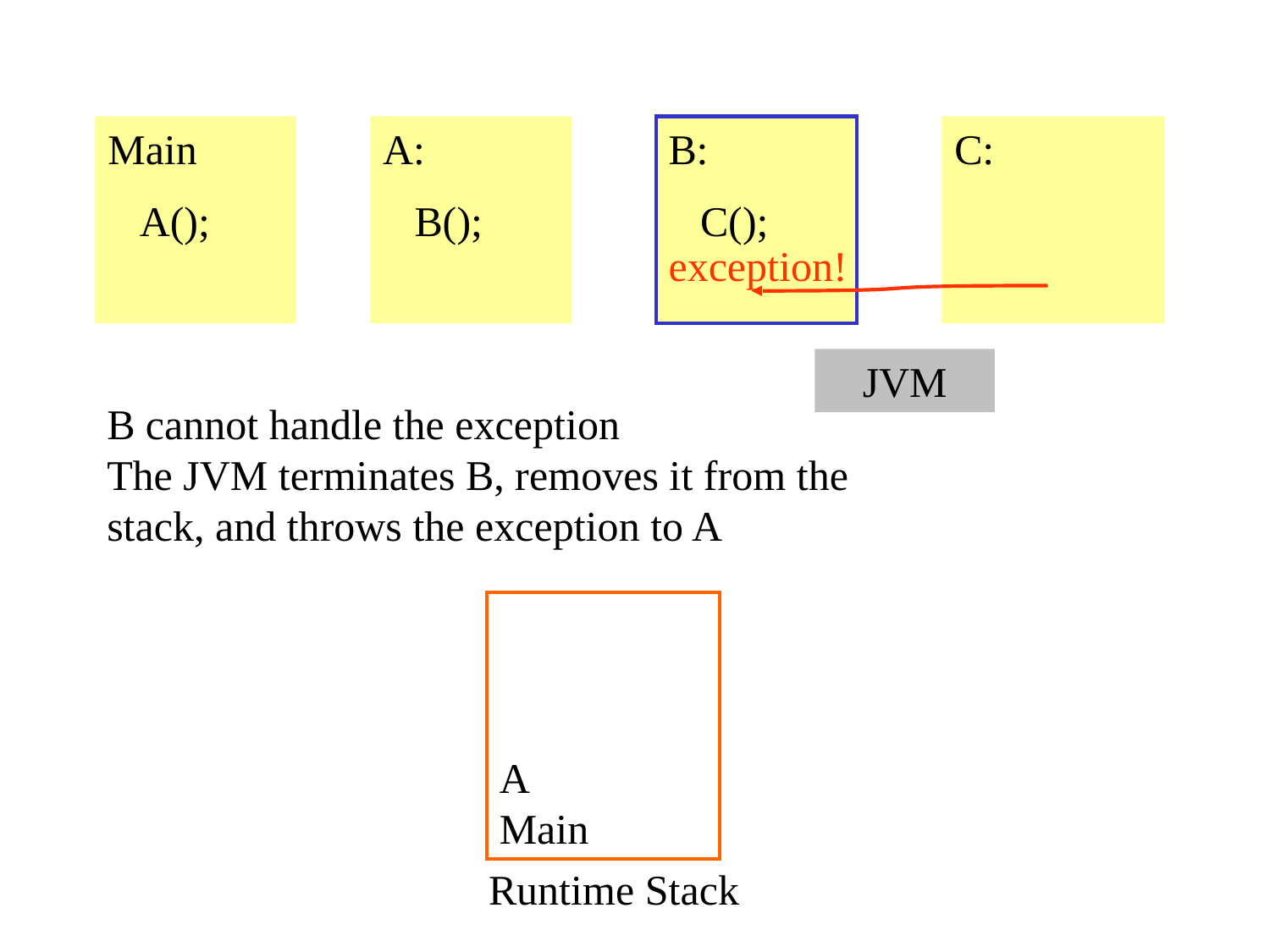

Main
   A();

A:
   B();

B:
   C();

C:

exception!
JVM
B cannot handle the exception
The JVM terminates B, removes it from the
stack, and throws the exception to A

A
Main
Runtime Stack